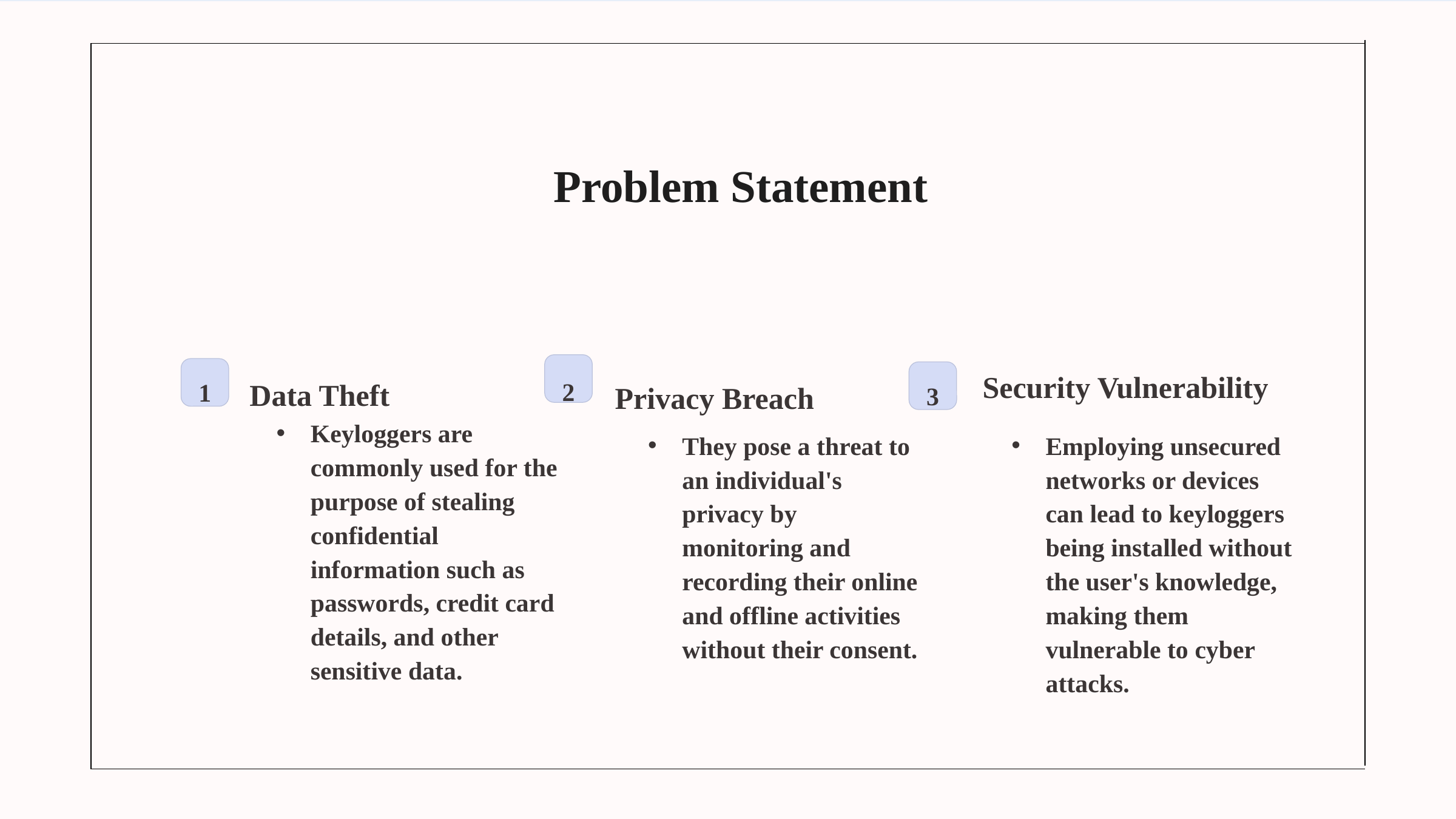

Problem Statement

2

1
3
Security Vulnerability
Data Theft
Privacy Breach
Keyloggers are commonly used for the purpose of stealing confidential information such as passwords, credit card details, and other sensitive data.
They pose a threat to an individual's privacy by monitoring and recording their online and offline activities without their consent.
Employing unsecured networks or devices can lead to keyloggers being installed without the user's knowledge, making them vulnerable to cyber attacks.